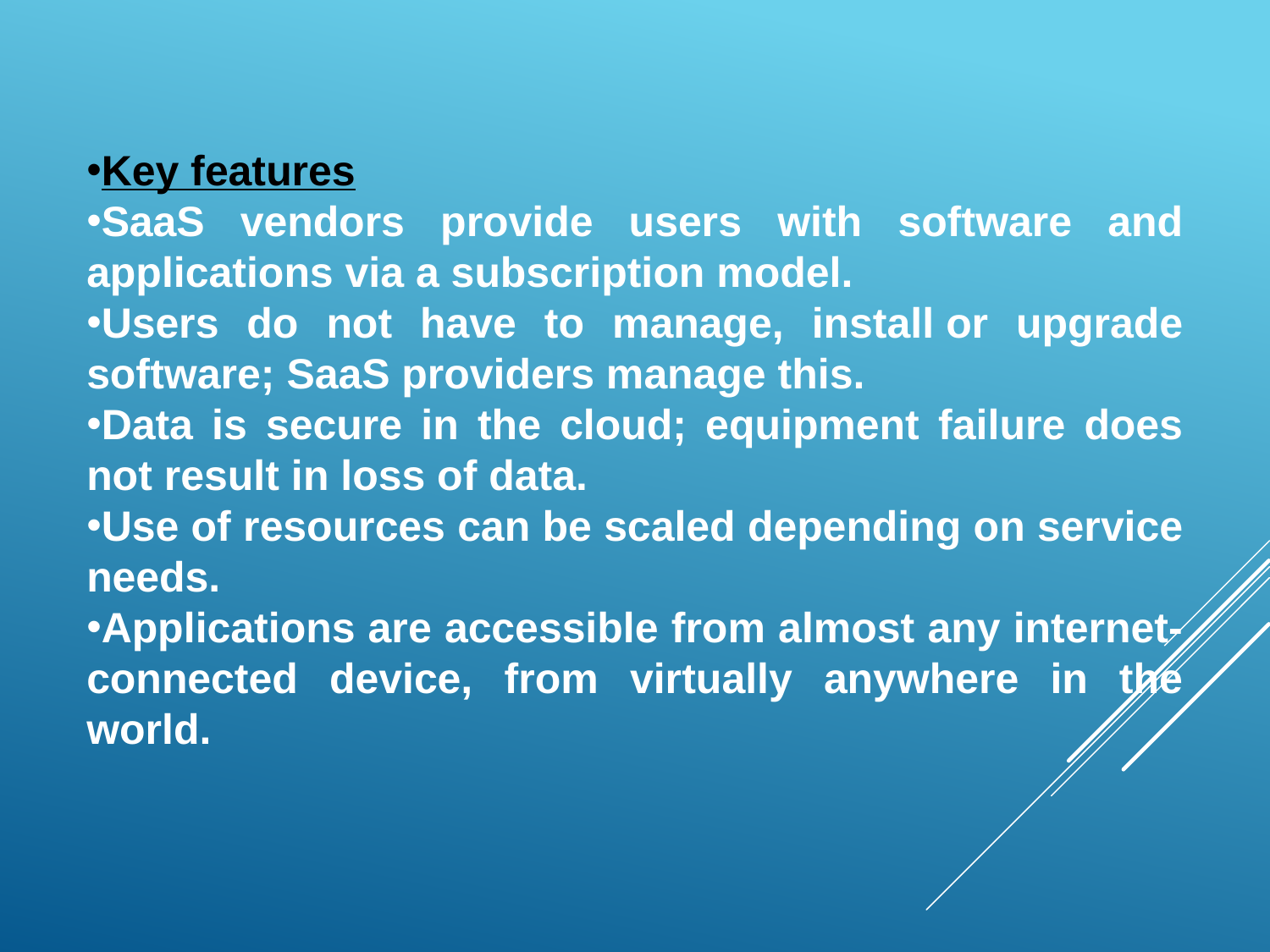

Key features
SaaS vendors provide users with software and applications via a subscription model.
Users do not have to manage, install or upgrade software; SaaS providers manage this.
Data is secure in the cloud; equipment failure does not result in loss of data.
Use of resources can be scaled depending on service needs.
Applications are accessible from almost any internet-connected device, from virtually anywhere in the world.